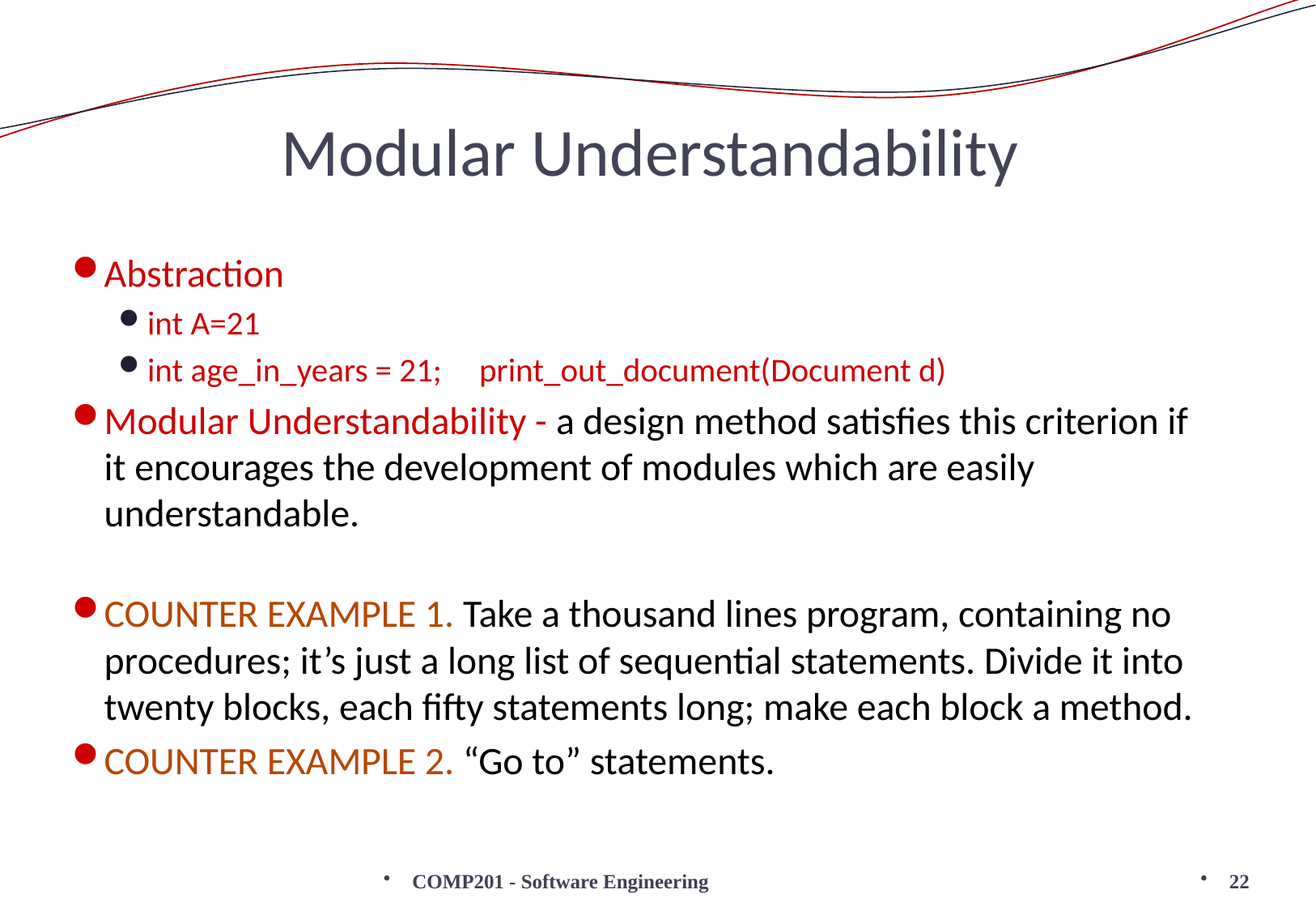

# Modular Understandability
Abstraction
int A=21
int age_in_years = 21;     print_out_document(Document d)
Modular Understandability - a design method satisfies this criterion if it encourages the development of modules which are easily understandable.

COUNTER EXAMPLE 1. Take a thousand lines program, containing no procedures; it’s just a long list of sequential statements. Divide it into twenty blocks, each fifty statements long; make each block a method.
COUNTER EXAMPLE 2. “Go to” statements.
COMP201 - Software Engineering
22